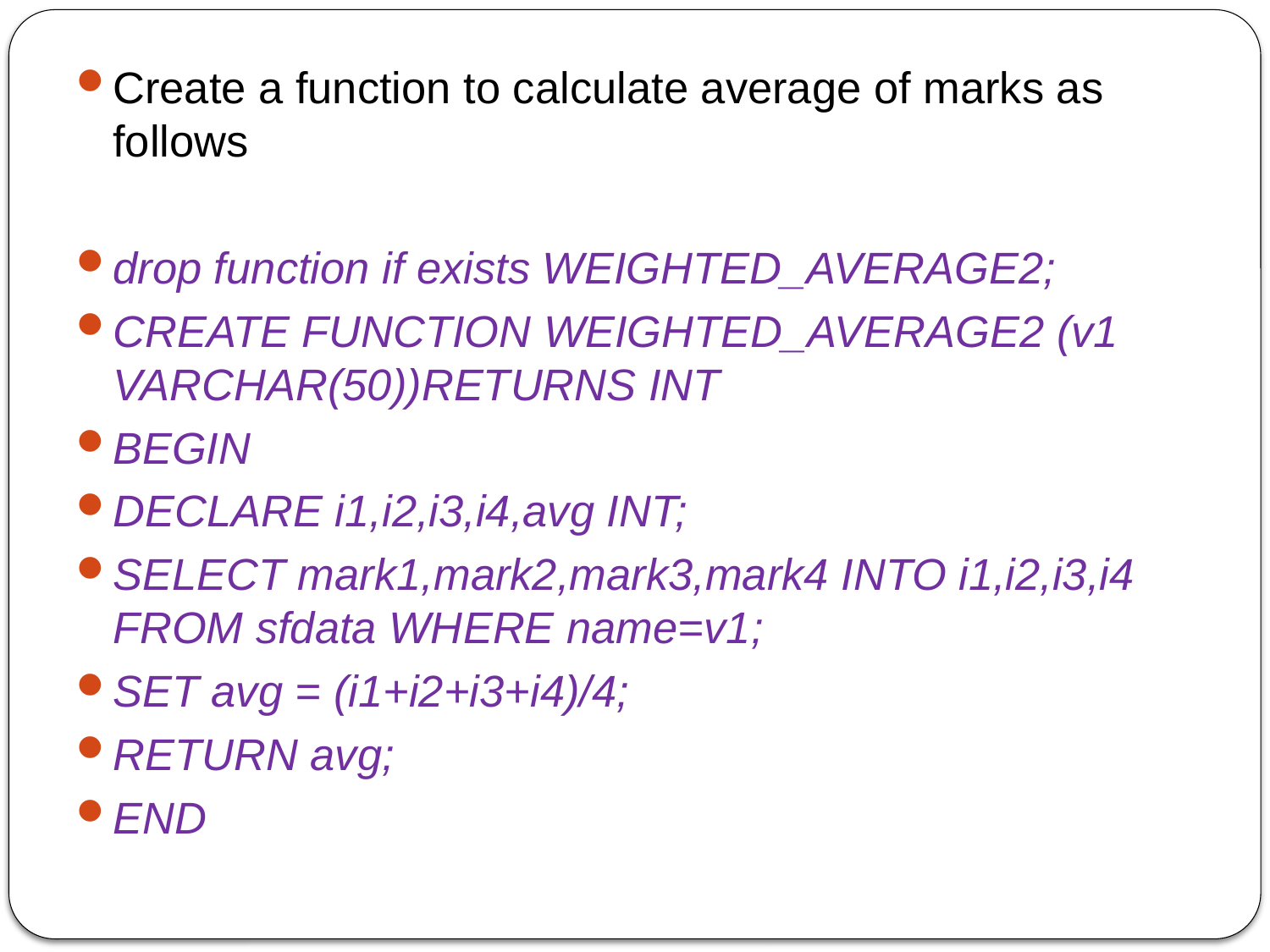

Create a function to calculate average of marks as follows

drop function if exists WEIGHTED_AVERAGE2;
CREATE FUNCTION WEIGHTED_AVERAGE2 (v1 VARCHAR(50))RETURNS INT
BEGIN
DECLARE i1,i2,i3,i4,avg INT;
SELECT mark1,mark2,mark3,mark4 INTO i1,i2,i3,i4 FROM sfdata WHERE name=v1;
SET avg = (i1+i2+i3+i4)/4;
RETURN avg;
END